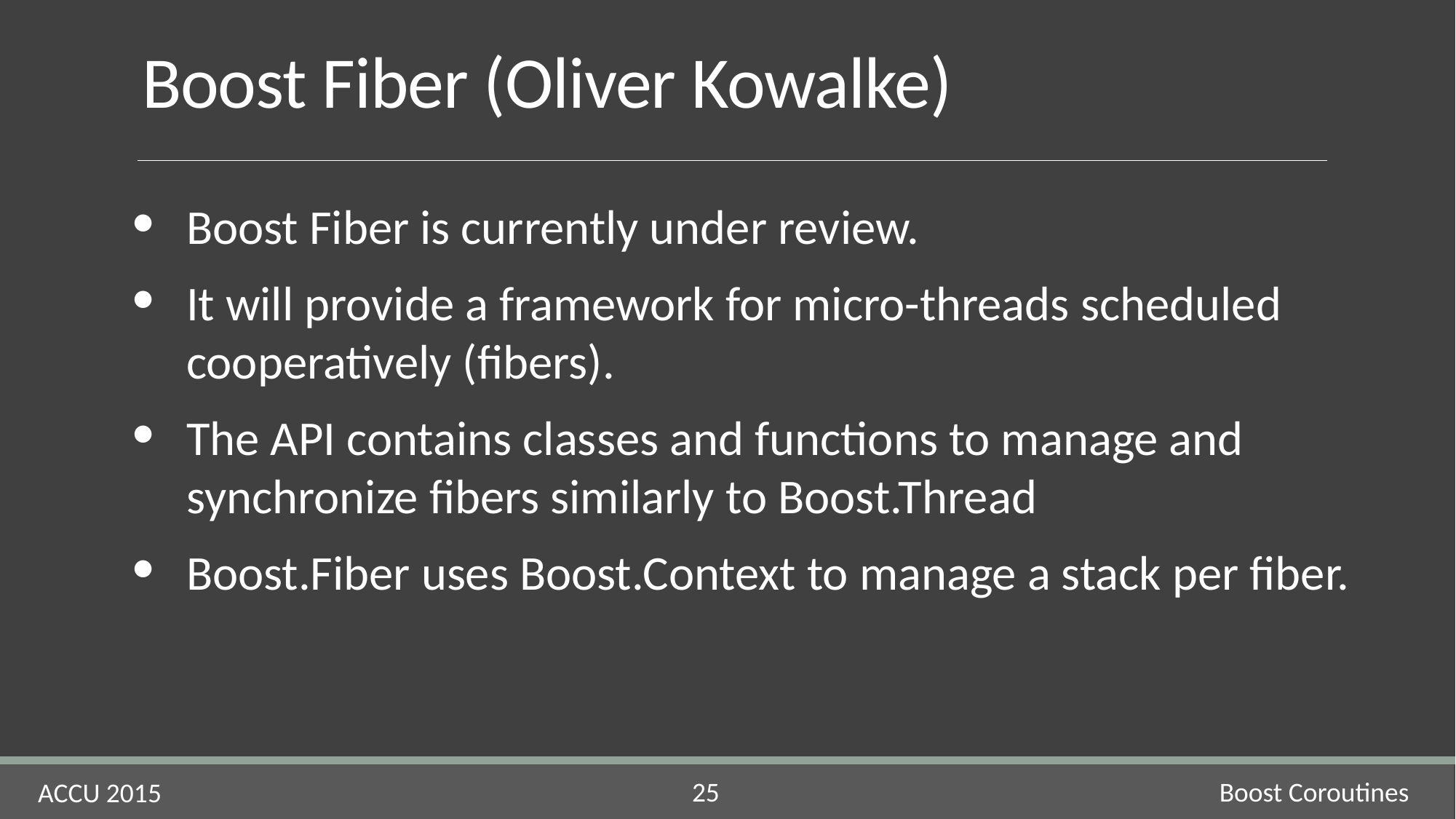

# Boost Fiber (Oliver Kowalke)
Boost Fiber is currently under review.
It will provide a framework for micro-threads scheduled cooperatively (fibers).
The API contains classes and functions to manage and synchronize fibers similarly to Boost.Thread
Boost.Fiber uses Boost.Context to manage a stack per fiber.
Boost Coroutines